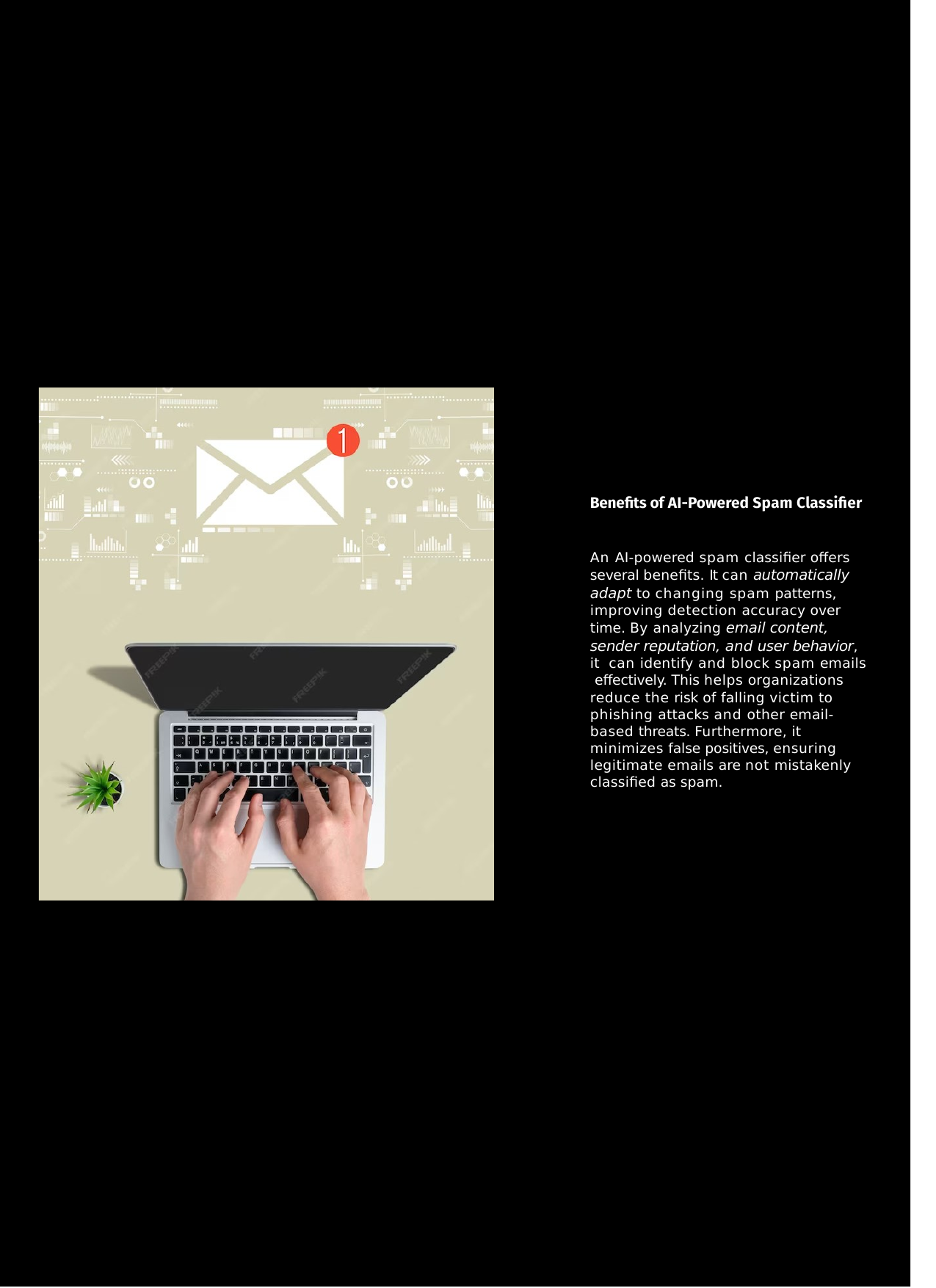

Beneﬁts of AI-Powered Spam Classiﬁer

An AI-powered spam classiﬁer offers  several beneﬁts. It can automatically  adapt to changing spam patterns,  improving detection accuracy over  time. By analyzing email content,  sender reputation, and user behavior, it  can identify and block spam emails  effectively. This helps organizations  reduce the risk of falling victim to  phishing attacks and other email-  based threats. Furthermore, it  minimizes false positives, ensuring  legitimate emails are not mistakenly  classiﬁed as spam.